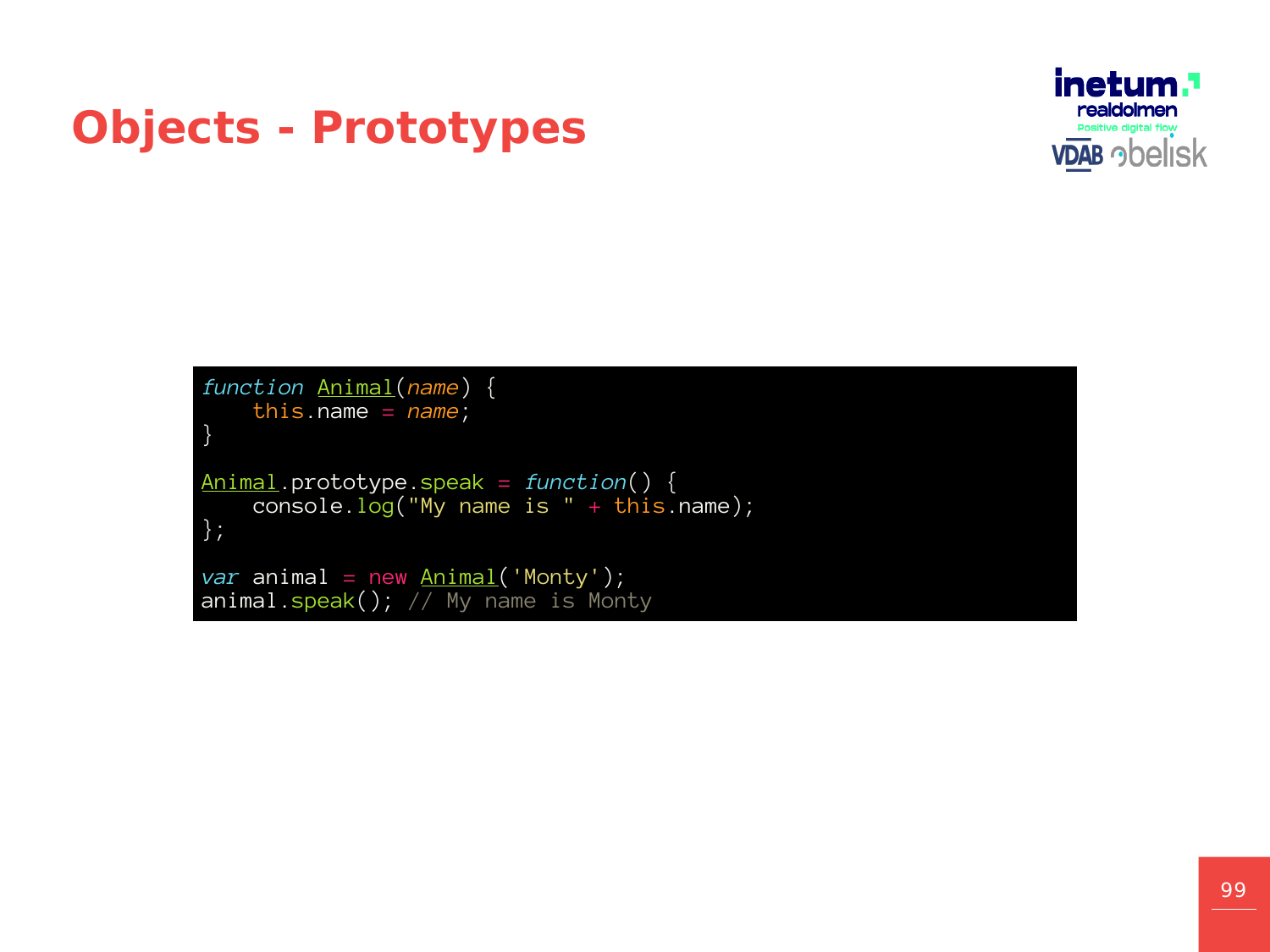

# Objects - Prototypes

| function Animal(name) { this.name = name; }              Animal.prototype.speak = function() { console.log("My name is " + this.name); };              var animal = new Animal('Monty'); animal.speak(); // My name is Monty |
| --- |